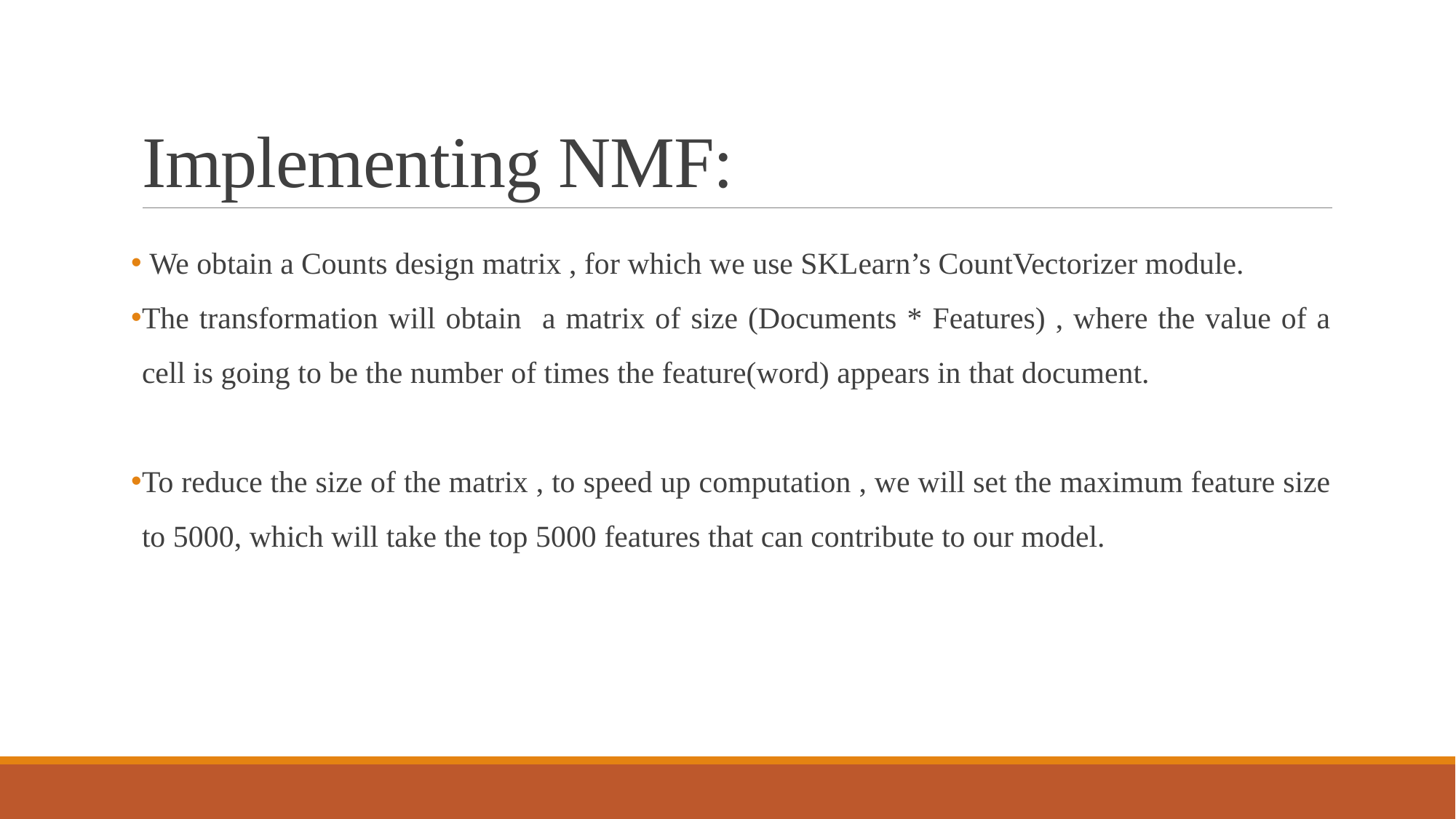

# Implementing NMF:
 We obtain a Counts design matrix , for which we use SKLearn’s CountVectorizer module.
The transformation will obtain  a matrix of size (Documents * Features) , where the value of a cell is going to be the number of times the feature(word) appears in that document.

To reduce the size of the matrix , to speed up computation , we will set the maximum feature size to 5000, which will take the top 5000 features that can contribute to our model.